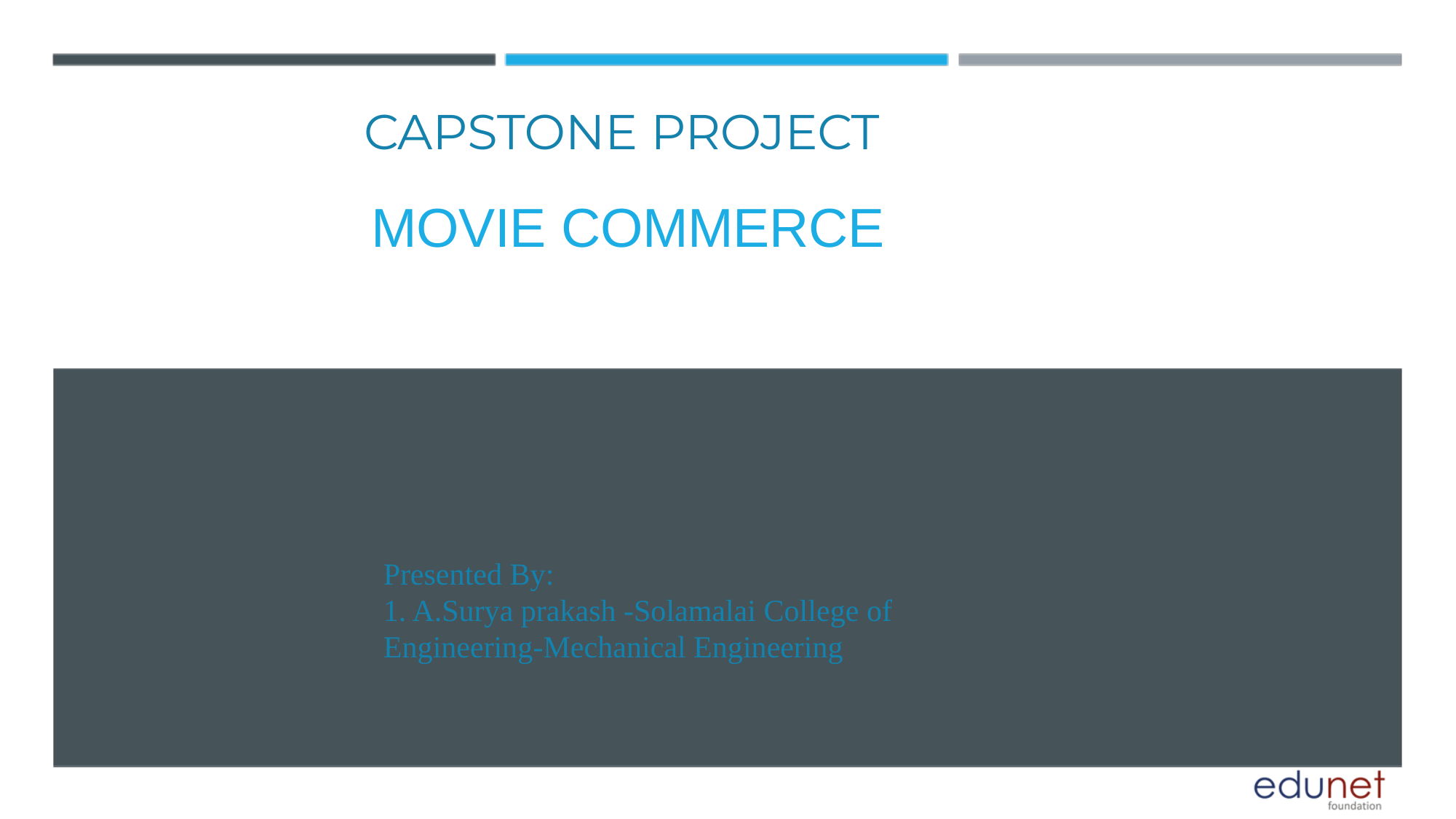

CAPSTONE PROJECT
MOVIE COMMERCE

Presented By:
1. A.Surya prakash -Solamalai College of Engineering-Mechanical Engineering